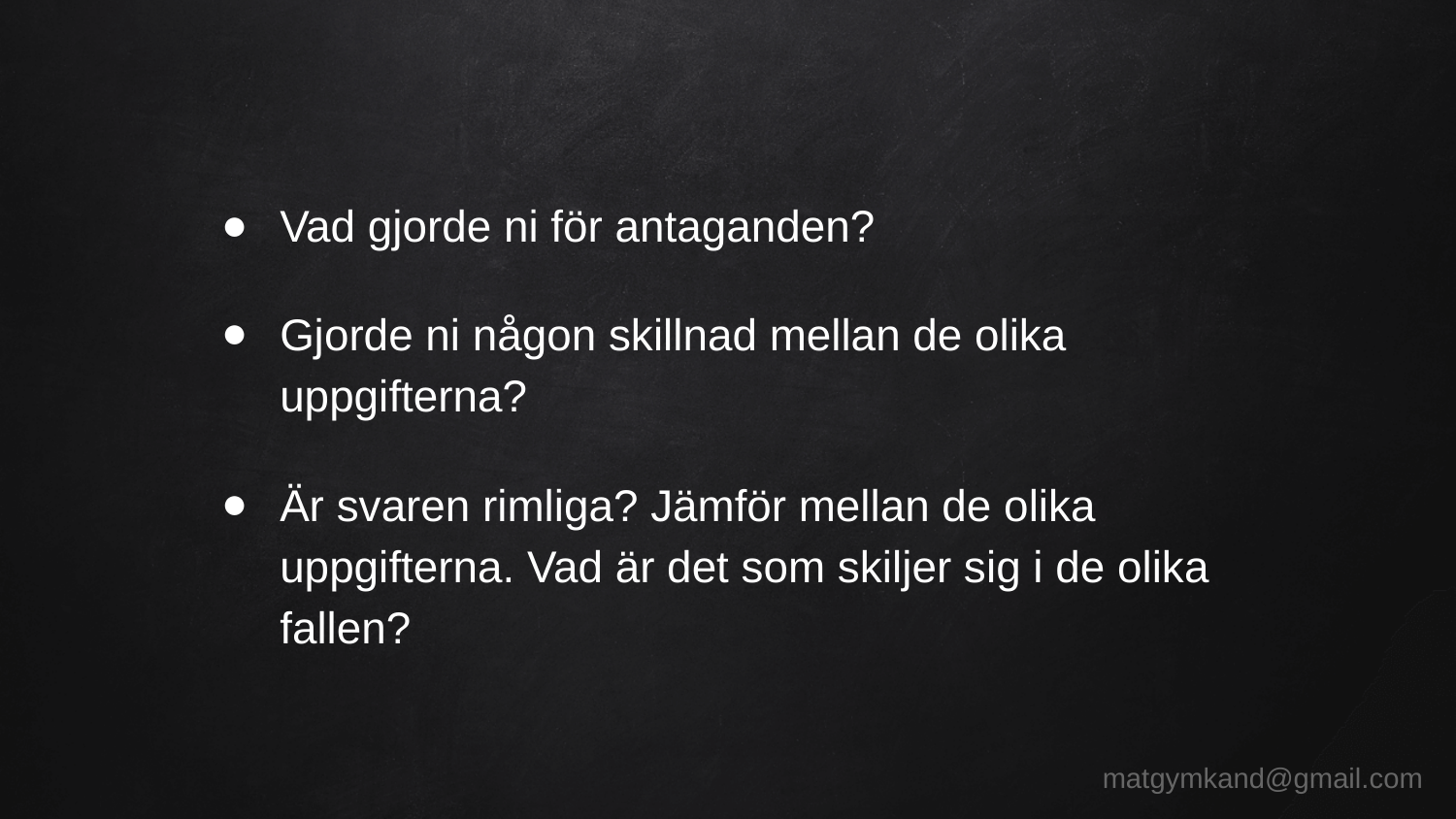

Vad gjorde ni för antaganden?
Gjorde ni någon skillnad mellan de olika uppgifterna?
Är svaren rimliga? Jämför mellan de olika uppgifterna. Vad är det som skiljer sig i de olika fallen?
matgymkand@gmail.com